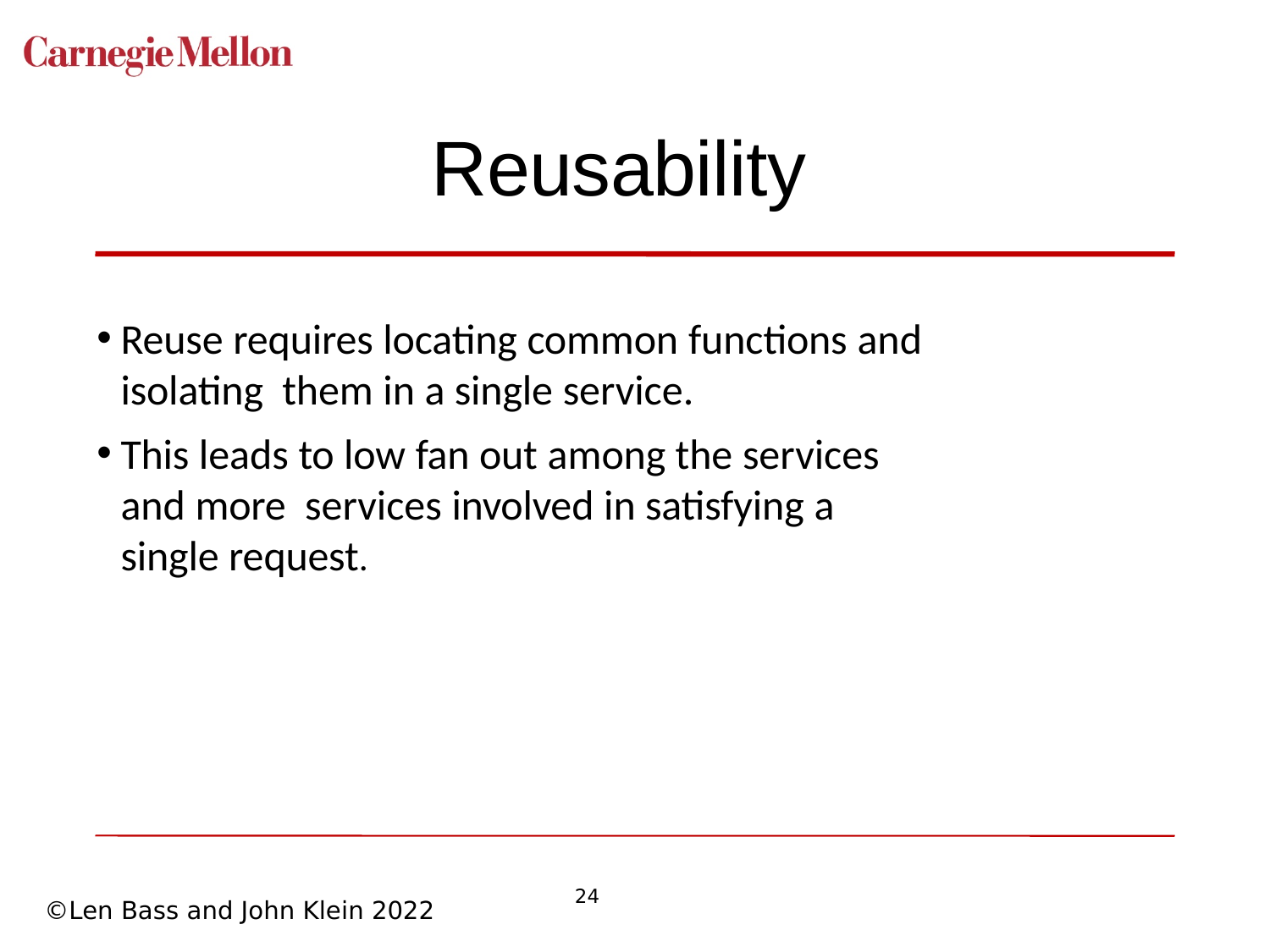

# Reusability
Reuse requires locating common functions and isolating  them in a single service.
This leads to low fan out among the services and more  services involved in satisfying a single request.
24